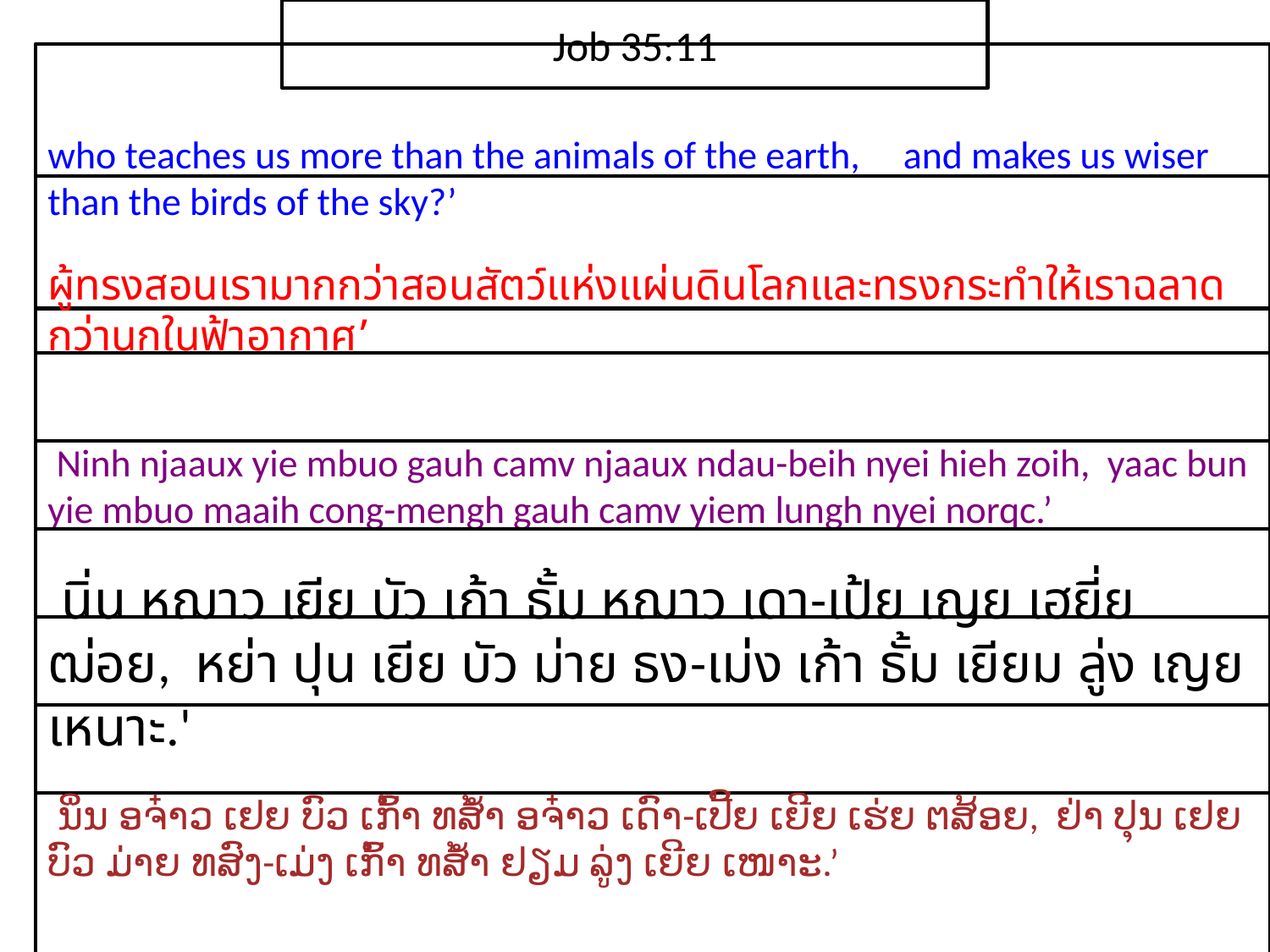

Job 35:11
who teaches us more than the animals of the earth,     and makes us wiser than the birds of the sky?’
ผู้​ทรง​สอน​เรา​มากกว่า​สอน​สัตว์​แห่ง​แผ่นดิน​โลกและ​ทรง​กระทำ​ให้​เรา​ฉลาด​กว่า​นก​ใน​ฟ้า​อากาศ’
 Ninh njaaux yie mbuo gauh camv njaaux ndau-beih nyei hieh zoih,  yaac bun yie mbuo maaih cong-mengh gauh camv yiem lungh nyei norqc.’
 นิ่น หฌาว เยีย บัว เก้า ธั้ม หฌาว เดา-เป้ย เญย เฮยี่ย ฒ่อย,  หย่า ปุน เยีย บัว ม่าย ธง-เม่ง เก้า ธั้ม เยียม ลู่ง เญย เหนาะ.'
 ນິ່ນ ອຈ໋າວ ເຢຍ ບົວ ເກົ້າ ທສ້ຳ ອຈ໋າວ ເດົາ-ເປີ້ຍ ເຍີຍ ເຮ່ຍ ຕສ້ອຍ,  ຢ່າ ປຸນ ເຢຍ ບົວ ມ່າຍ ທສົງ-ເມ່ງ ເກົ້າ ທສ້ຳ ຢຽມ ລູ່ງ ເຍີຍ ເໜາະ.’